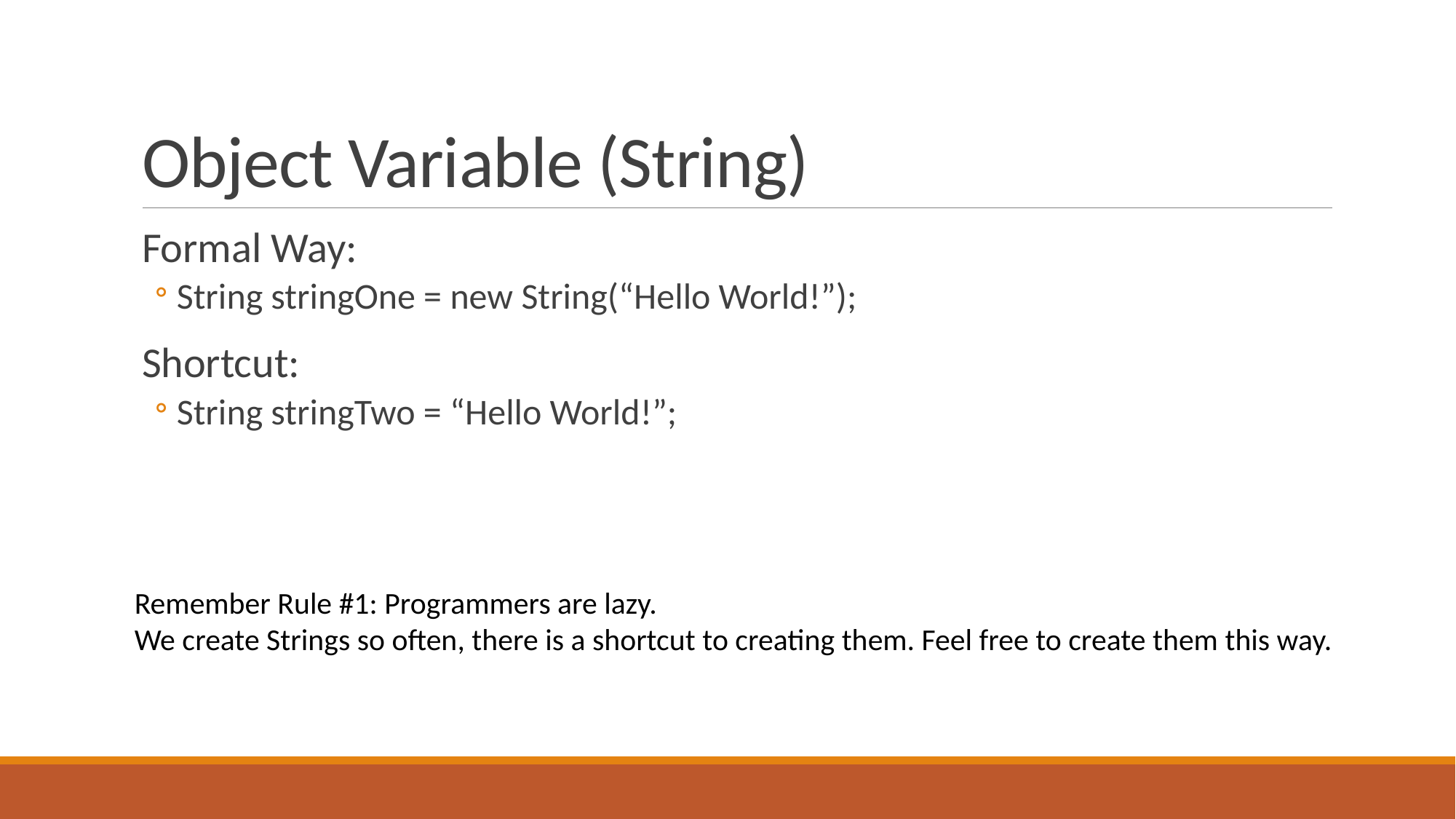

# Object Variable (String)
Formal Way:
String stringOne = new String(“Hello World!”);
Shortcut:
String stringTwo = “Hello World!”;

Remember Rule #1: Programmers are lazy.
We create Strings so often, there is a shortcut to creating them. Feel free to create them this way.